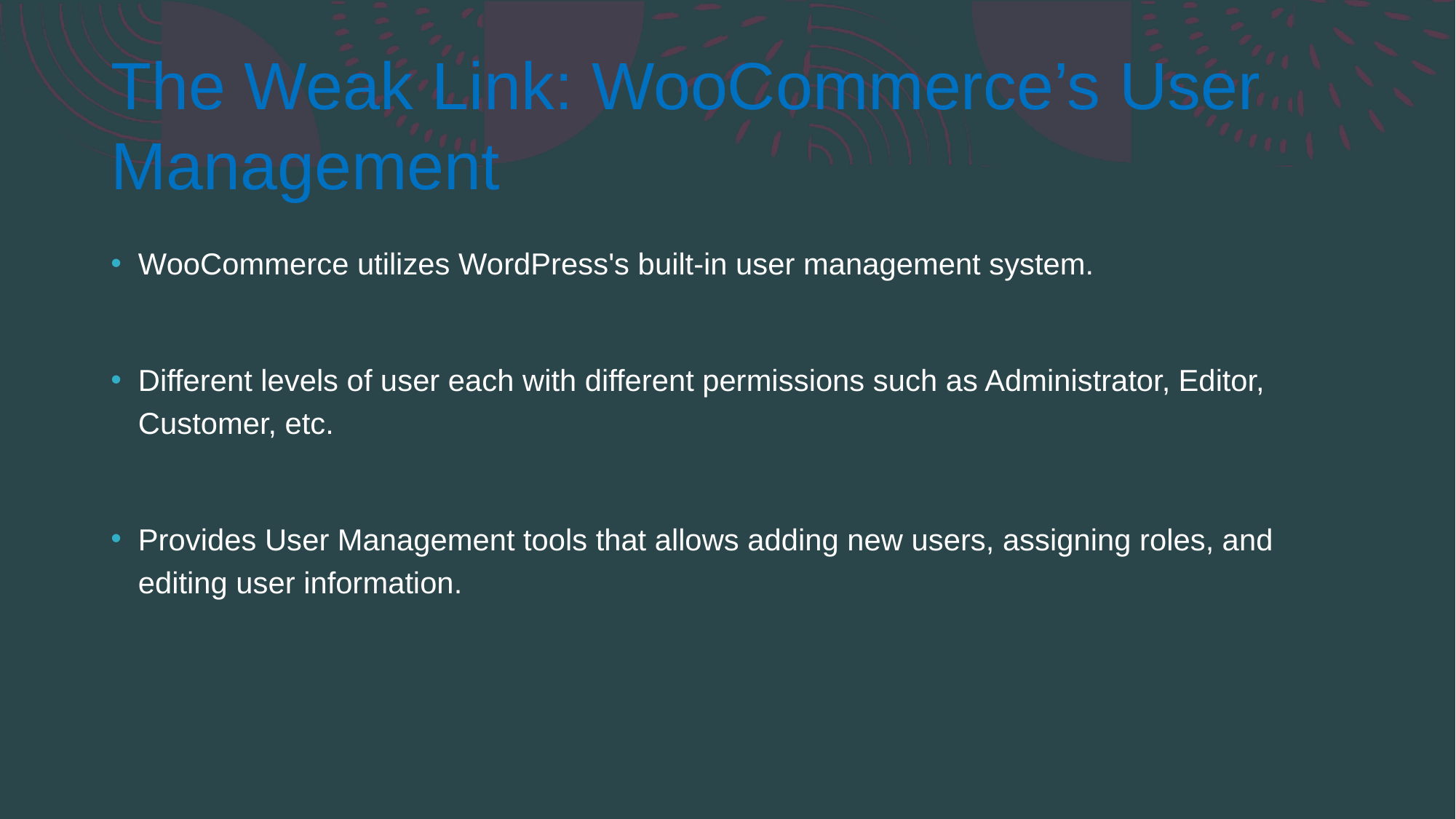

# The Weak Link: WooCommerce’s User Management
WooCommerce utilizes WordPress's built-in user management system.

Different levels of user each with different permissions such as Administrator, Editor, Customer, etc.

Provides User Management tools that allows adding new users, assigning roles, and editing user information.